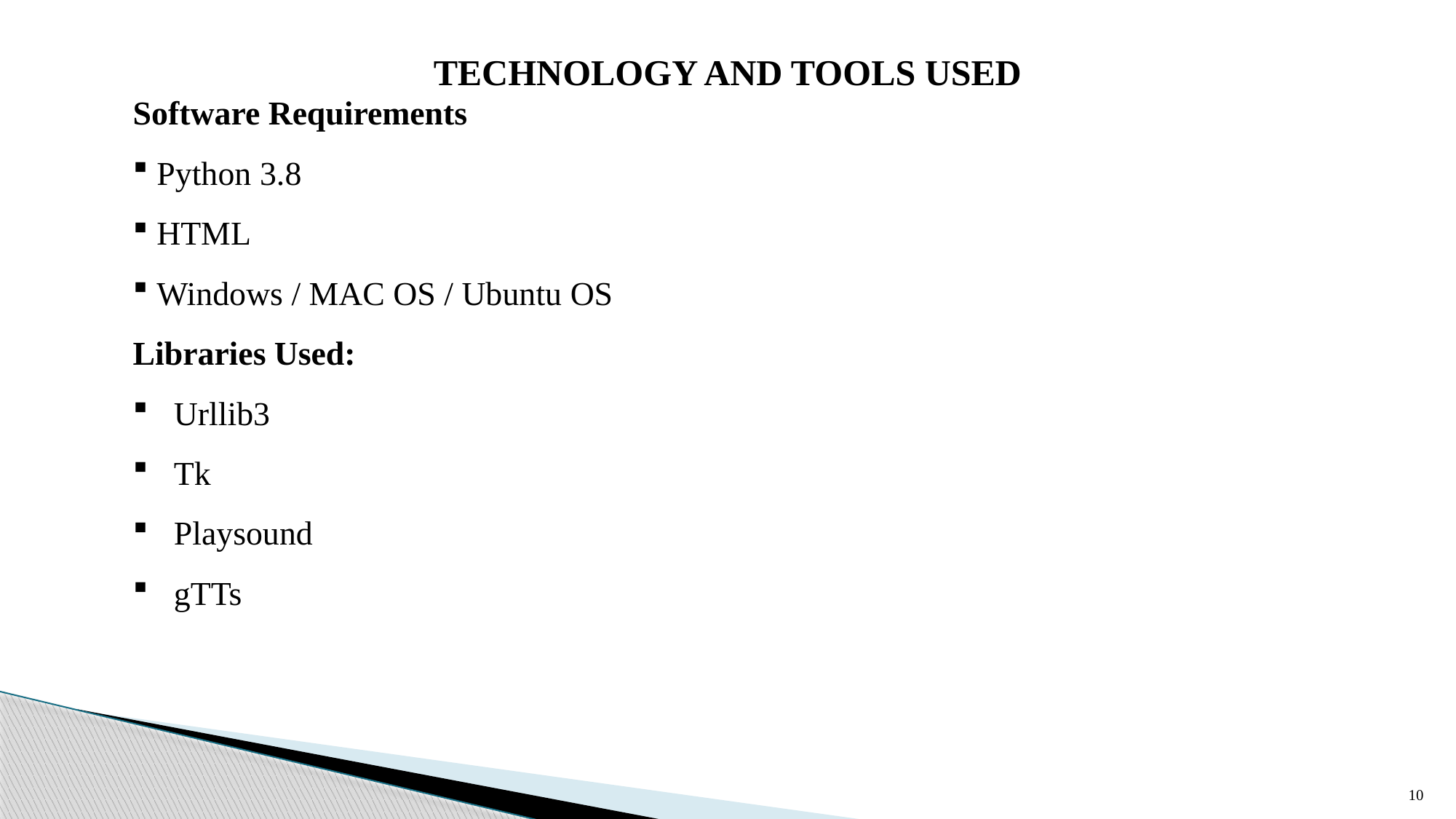

TECHNOLOGY AND TOOLS USED
Software Requirements
 Python 3.8
 HTML
 Windows / MAC OS / Ubuntu OS
Libraries Used:
Urllib3
Tk
Playsound
gTTs
10